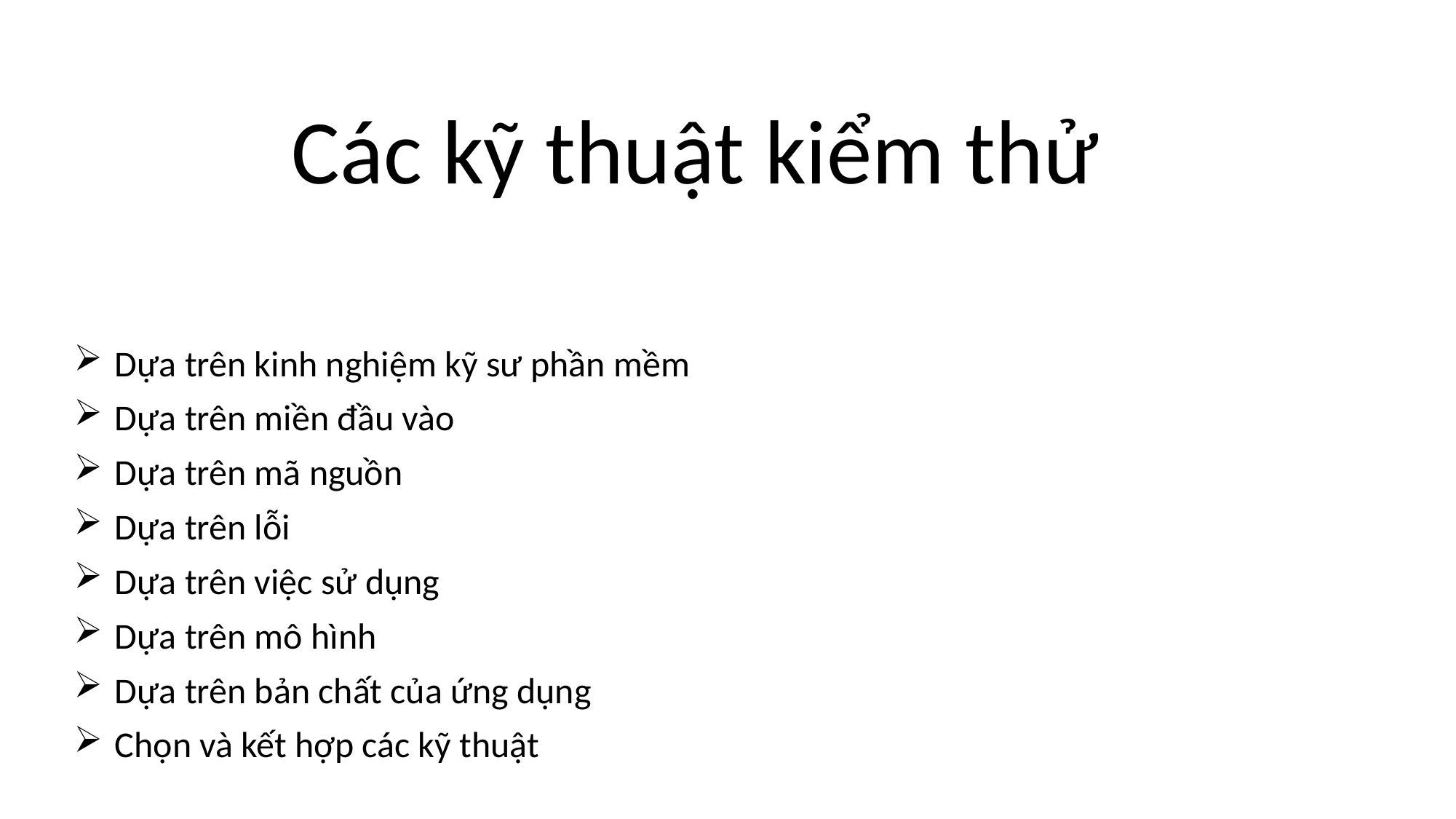

# Các kỹ thuật kiểm thử
Dựa trên kinh nghiệm kỹ sư phần mềm
Dựa trên miền đầu vào
Dựa trên mã nguồn
Dựa trên lỗi
Dựa trên việc sử dụng
Dựa trên mô hình
Dựa trên bản chất của ứng dụng
Chọn và kết hợp các kỹ thuật